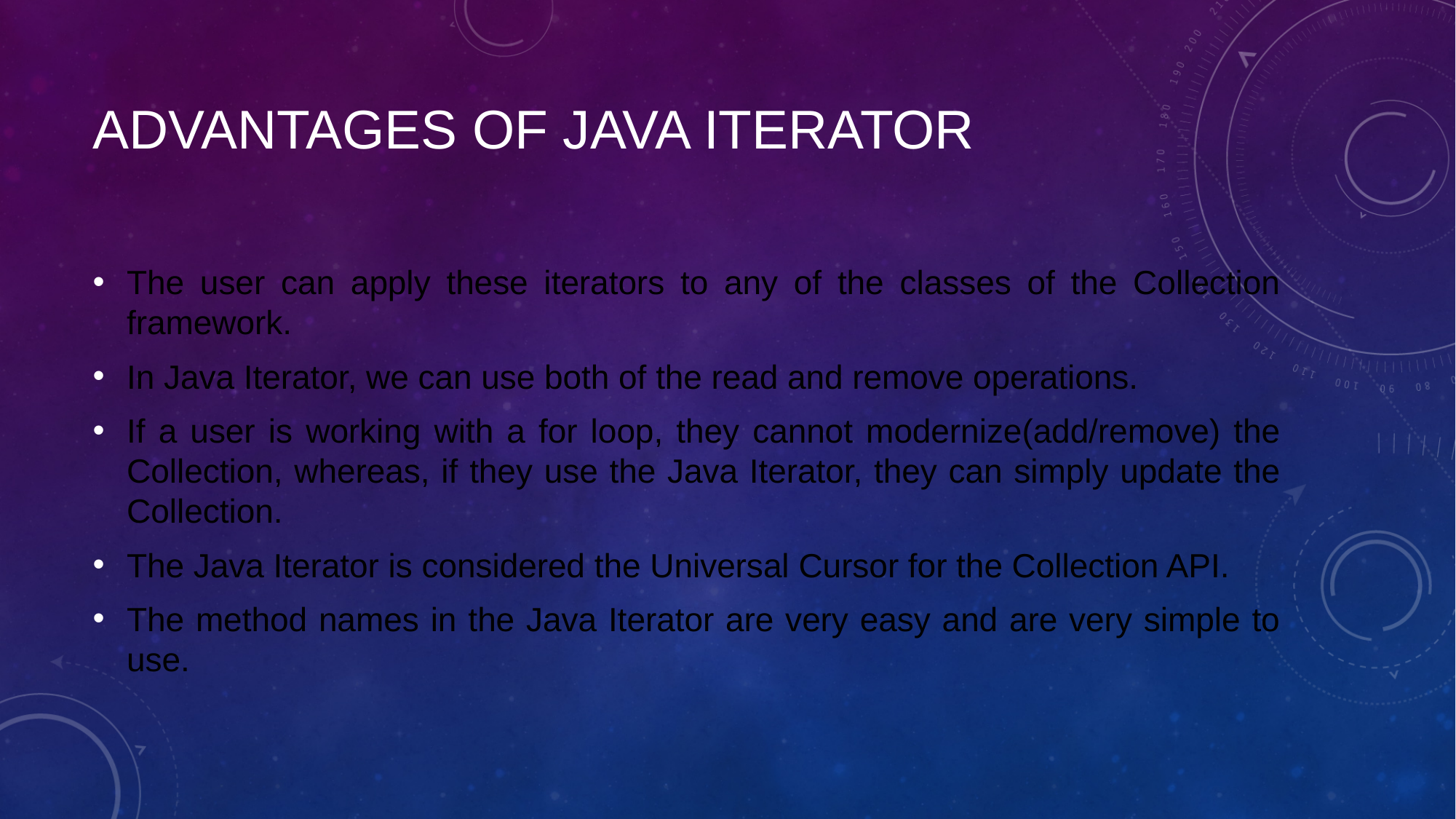

# Advantages of Java Iterator
The user can apply these iterators to any of the classes of the Collection framework.
In Java Iterator, we can use both of the read and remove operations.
If a user is working with a for loop, they cannot modernize(add/remove) the Collection, whereas, if they use the Java Iterator, they can simply update the Collection.
The Java Iterator is considered the Universal Cursor for the Collection API.
The method names in the Java Iterator are very easy and are very simple to use.